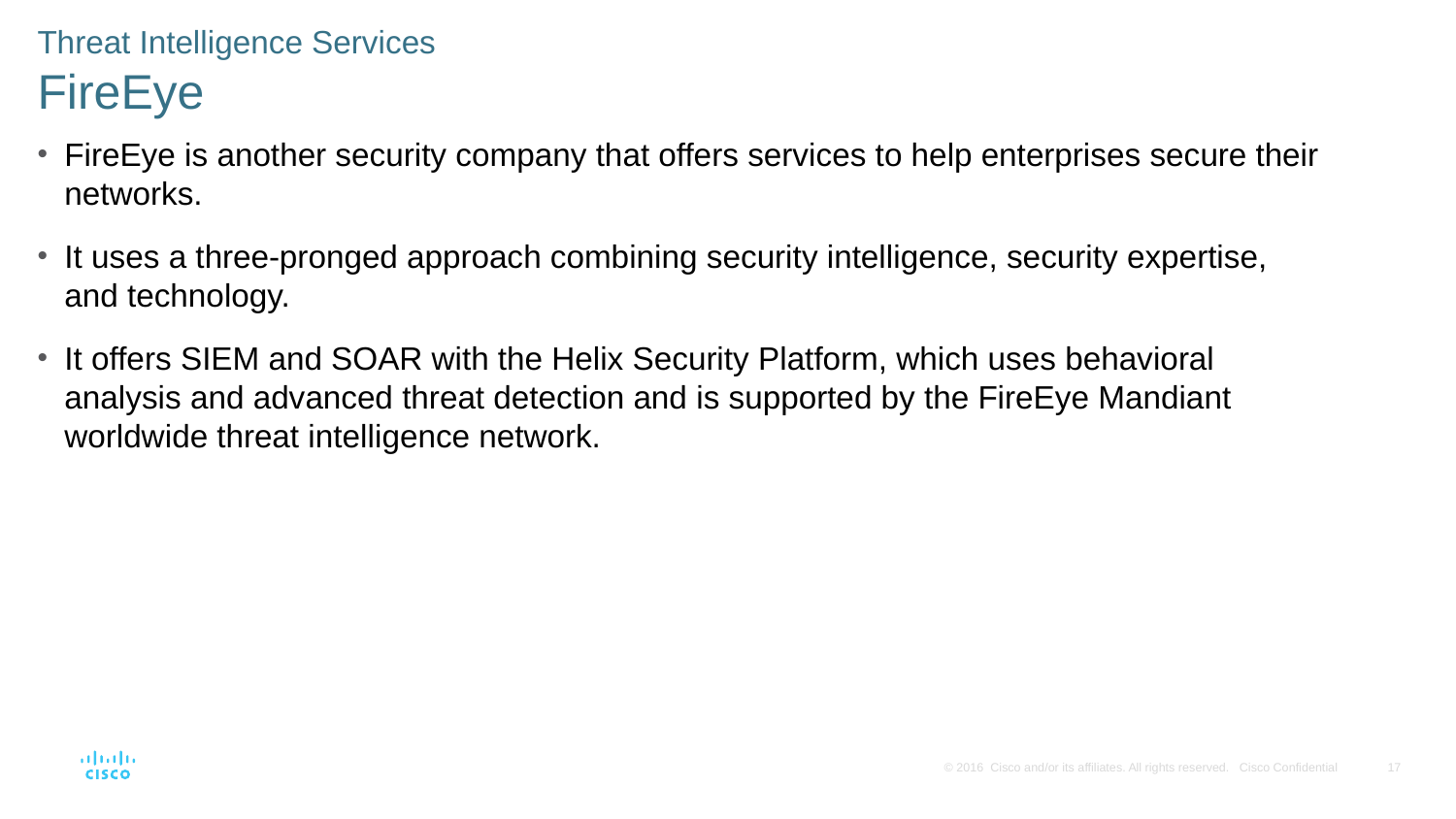

Threat Intelligence Services
FireEye
FireEye is another security company that offers services to help enterprises secure their networks.
It uses a three-pronged approach combining security intelligence, security expertise, and technology.
It offers SIEM and SOAR with the Helix Security Platform, which uses behavioral analysis and advanced threat detection and is supported by the FireEye Mandiant worldwide threat intelligence network.